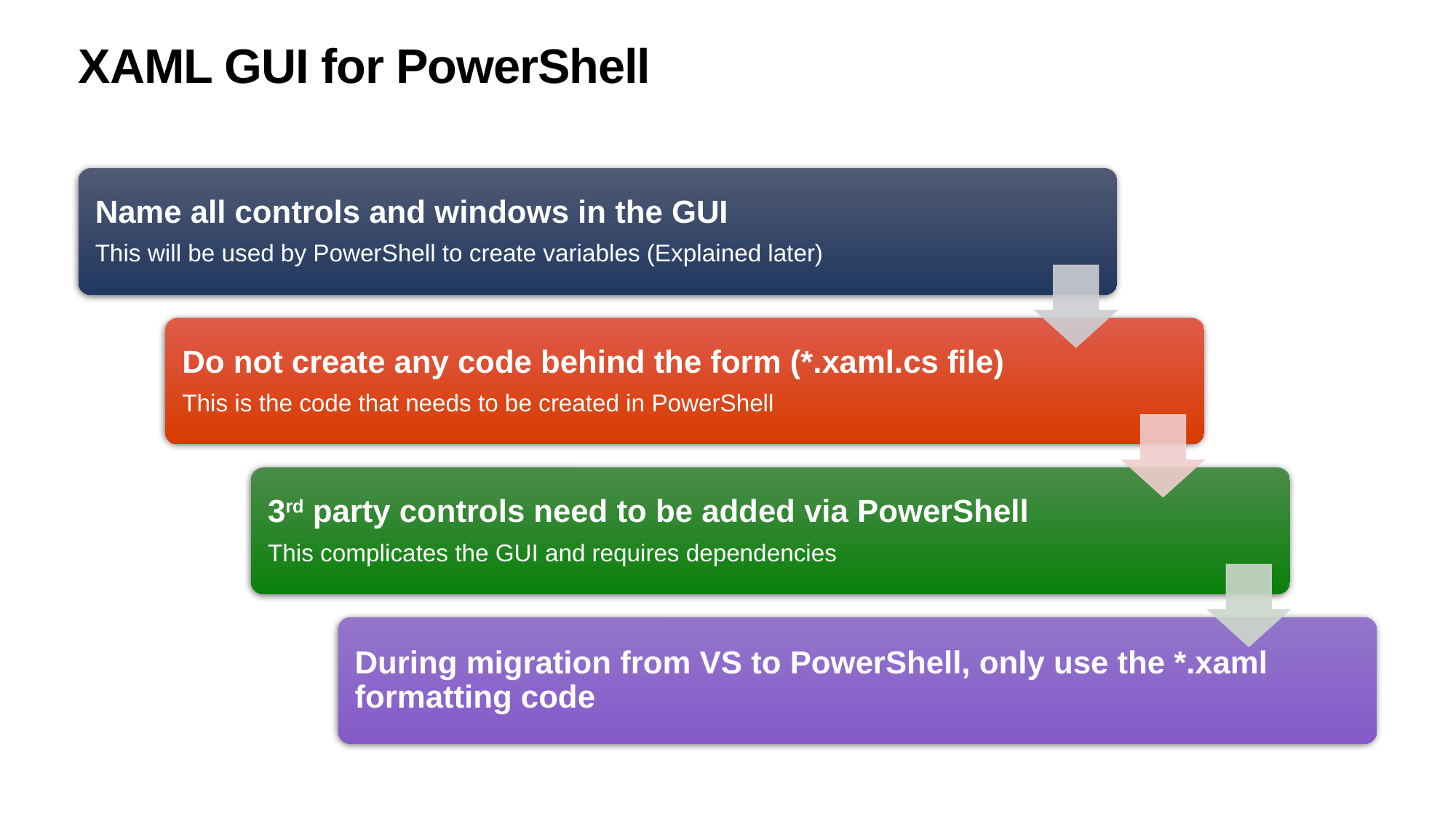

# XAML GUI for PowerShell
Name all controls and windows in the GUI
This will be used by PowerShell to create variables (Explained later)
Do not create any code behind the form (*.xaml.cs file)
This is the code that needs to be created in PowerShell
3rd party controls need to be added via PowerShell
This complicates the GUI and requires dependencies
During migration from VS to PowerShell, only use the *.xaml  formatting code